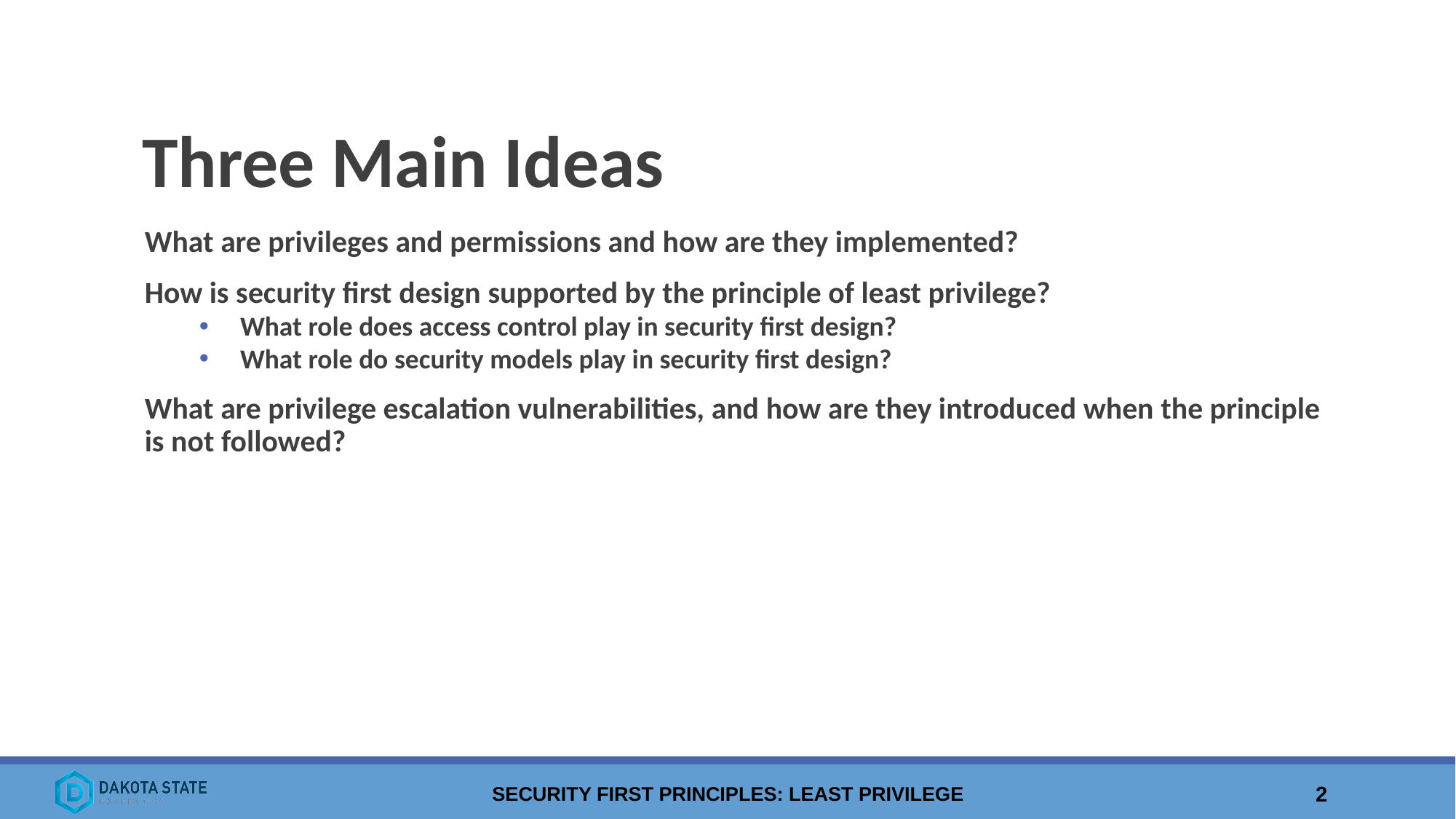

# Three Main Ideas
What are privileges and permissions and how are they implemented?
How is security first design supported by the principle of least privilege?
What role does access control play in security first design?
What role do security models play in security first design?
What are privilege escalation vulnerabilities, and how are they introduced when the principle is not followed?
SECURITY FIRST PRINCIPLES: LEAST PRIVILEGE
2